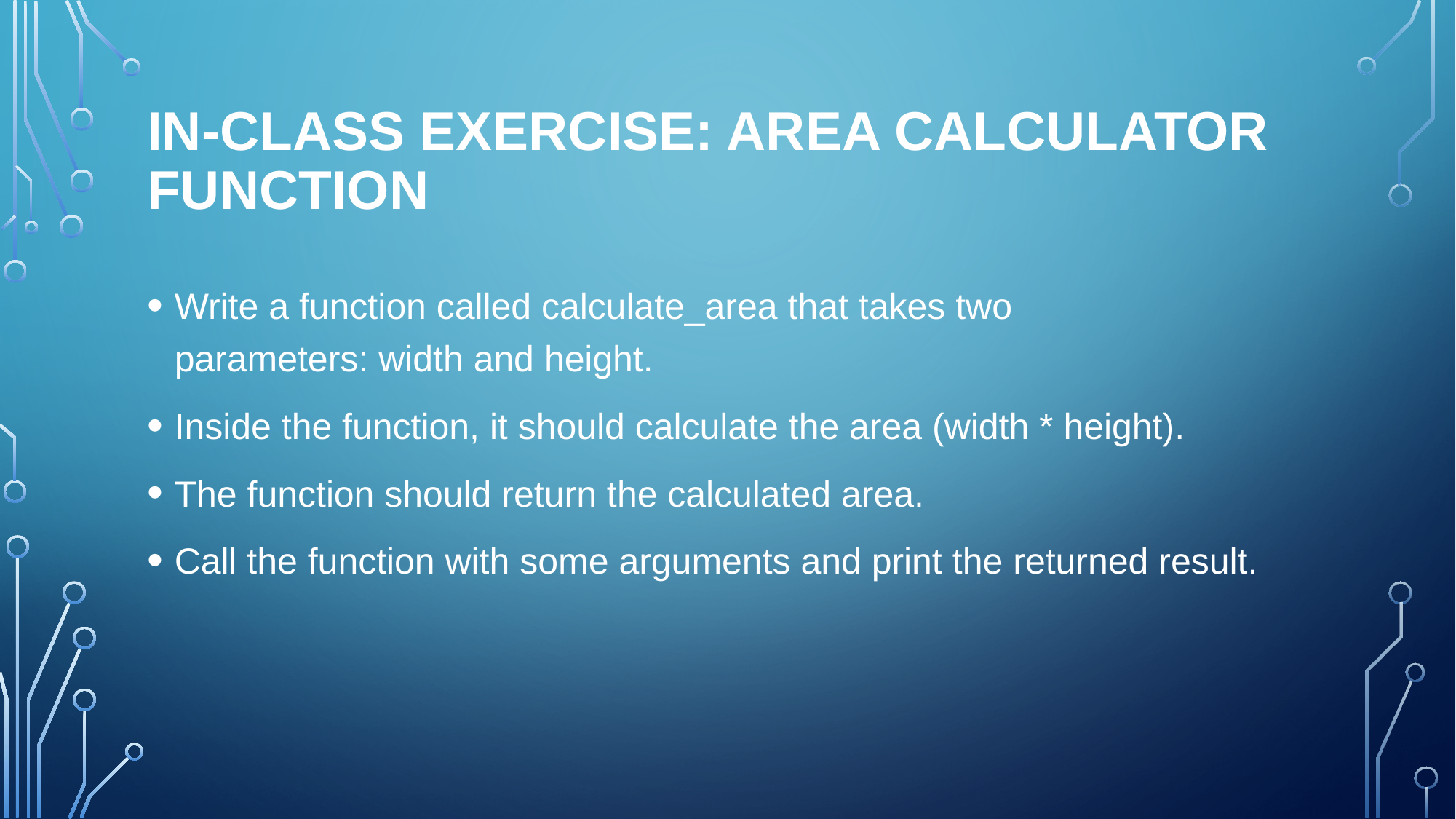

# In-Class Exercise: Area Calculator Function
Write a function called calculate_area that takes two parameters: width and height.
Inside the function, it should calculate the area (width * height).
The function should return the calculated area.
Call the function with some arguments and print the returned result.